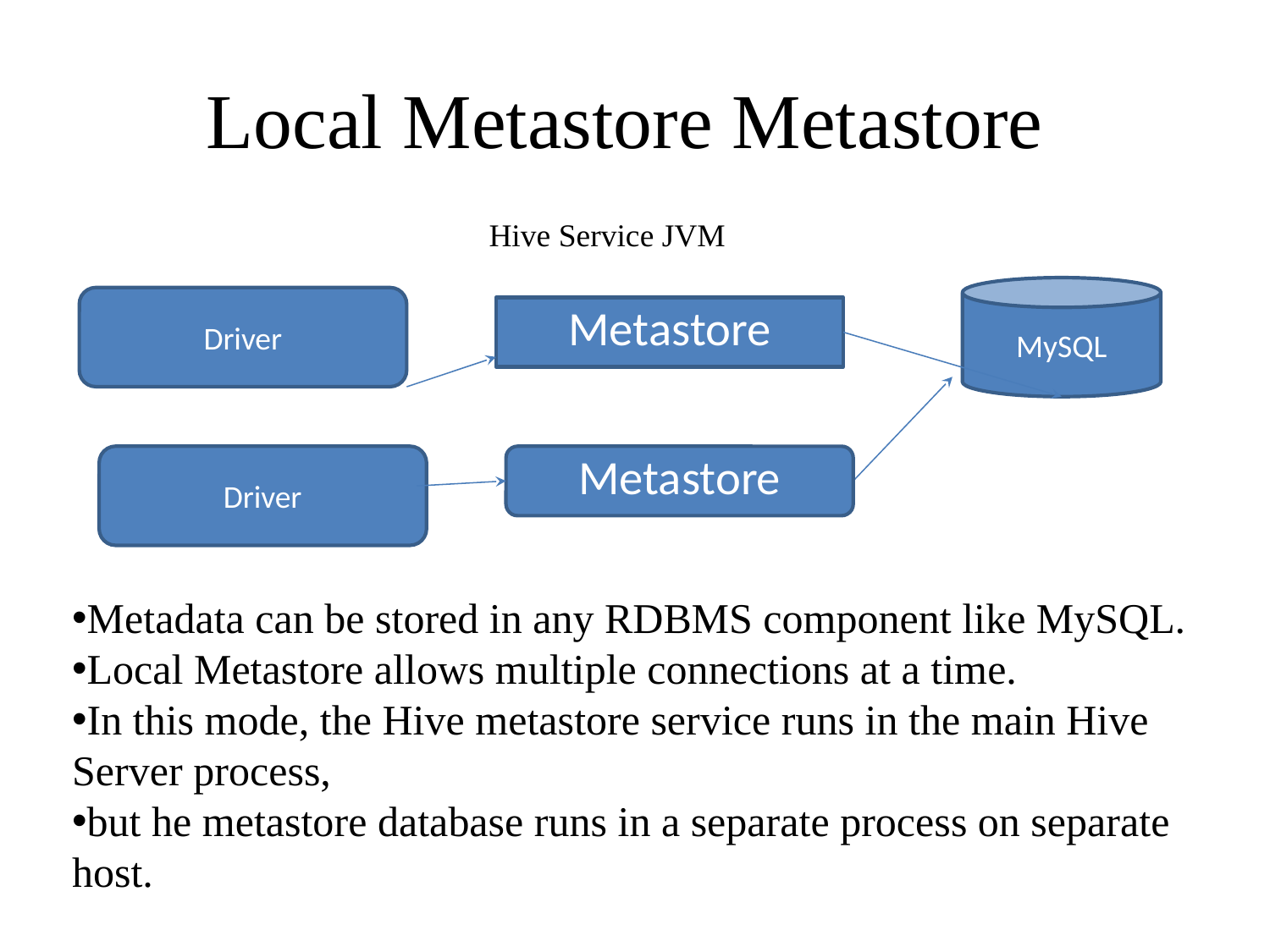

# Local Metastore Metastore
Hive Service JVM
MySQL
Driver
Metastore
Driver
Metastore
Metadata can be stored in any RDBMS component like MySQL.
Local Metastore allows multiple connections at a time.
In this mode, the Hive metastore service runs in the main Hive Server process,
but he metastore database runs in a separate process on separate host.